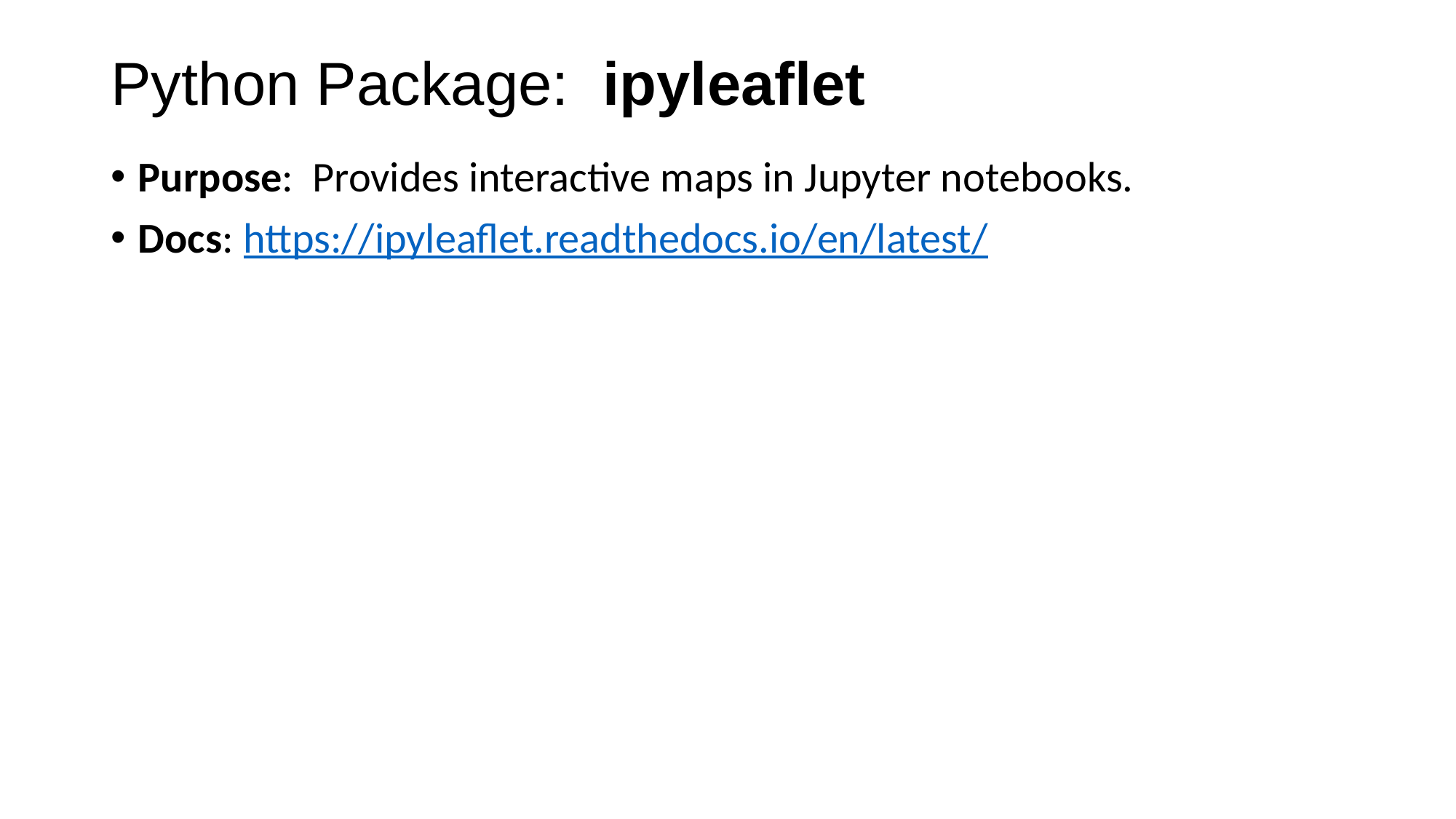

# Python Package:  ipyleaflet
Purpose:  Provides interactive maps in Jupyter notebooks.
Docs: https://ipyleaflet.readthedocs.io/en/latest/